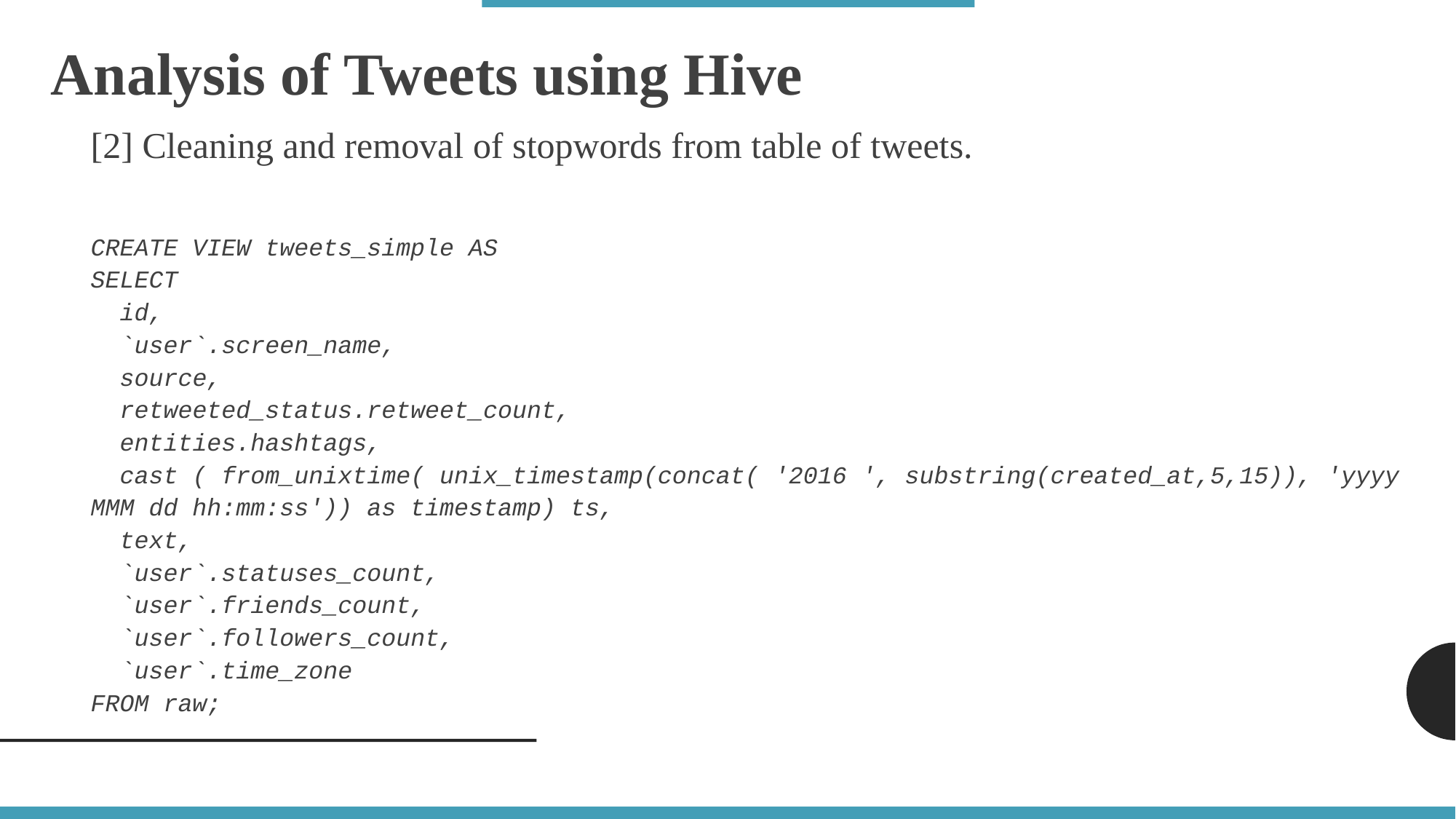

Analysis of Tweets using Hive
[2] Cleaning and removal of stopwords from table of tweets.

CREATE VIEW tweets_simple AS
SELECT
  id,
  `user`.screen_name,
  source,
  retweeted_status.retweet_count,
  entities.hashtags,
  cast ( from_unixtime( unix_timestamp(concat( '2016 ', substring(created_at,5,15)), 'yyyy MMM dd hh:mm:ss')) as timestamp) ts,
  text,
  `user`.statuses_count,
  `user`.friends_count,
  `user`.followers_count,
  `user`.time_zone
FROM raw;